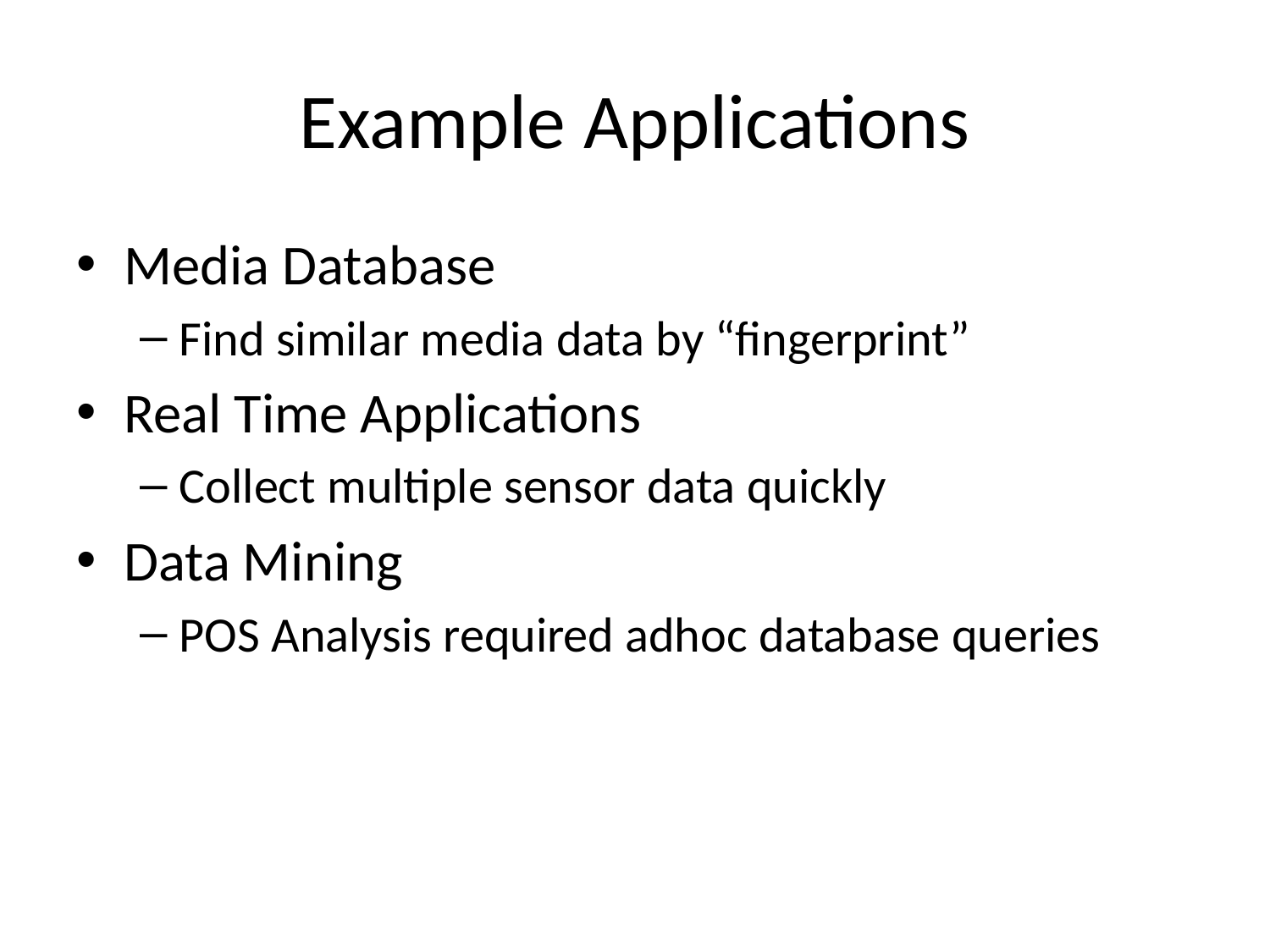

# Example Applications
Media Database
Find similar media data by “fingerprint”
Real Time Applications
Collect multiple sensor data quickly
Data Mining
POS Analysis required adhoc database queries